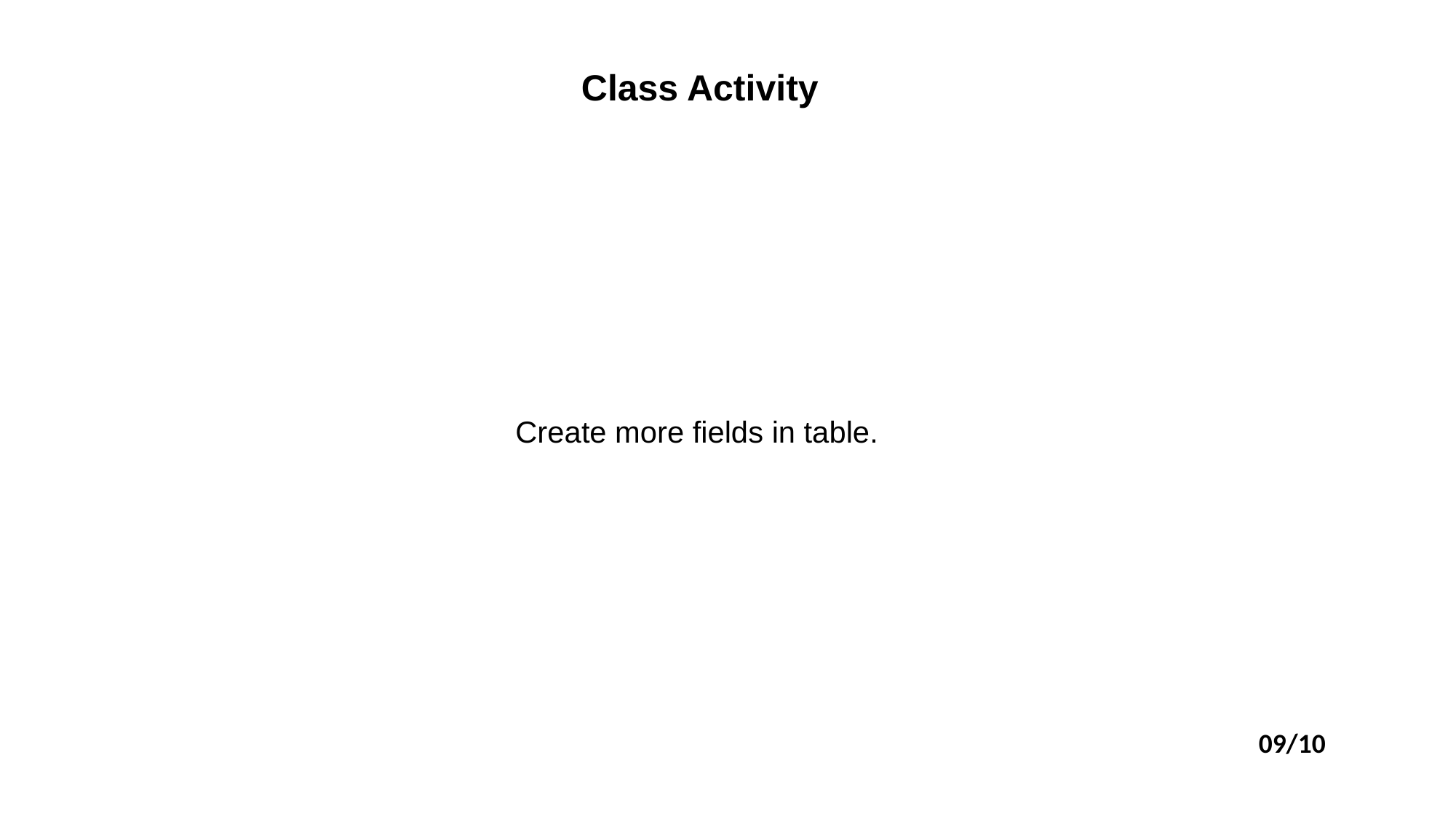

Class Activity
Create more fields in table.
09/10